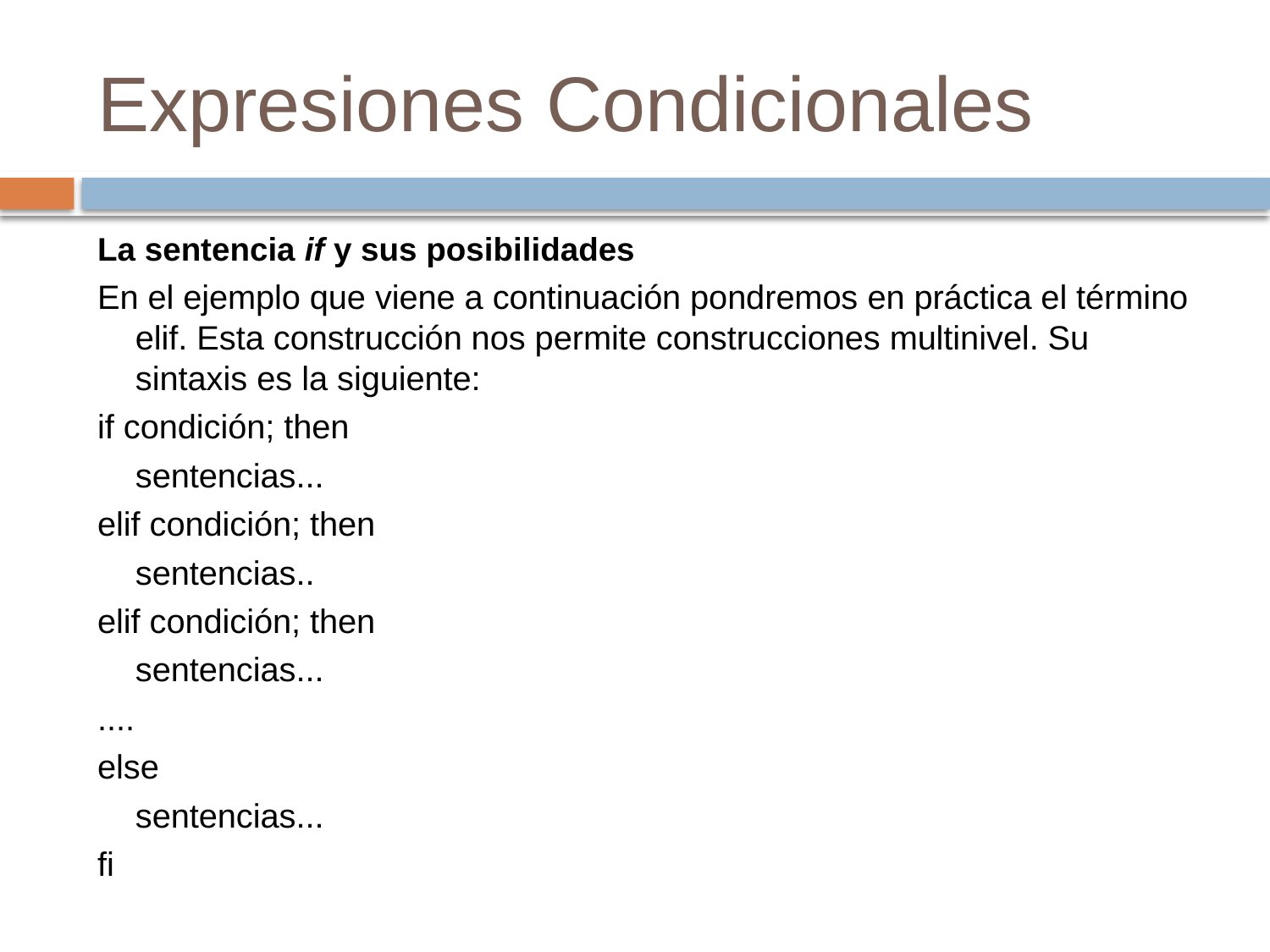

# Expresiones Condicionales
La sentencia if y sus posibilidades
En el ejemplo que viene a continuación pondremos en práctica el término elif. Esta construcción nos permite construcciones multinivel. Su sintaxis es la siguiente:
if condición; then
	sentencias...
elif condición; then
	sentencias..
elif condición; then
	sentencias...
....
else
	sentencias...
fi